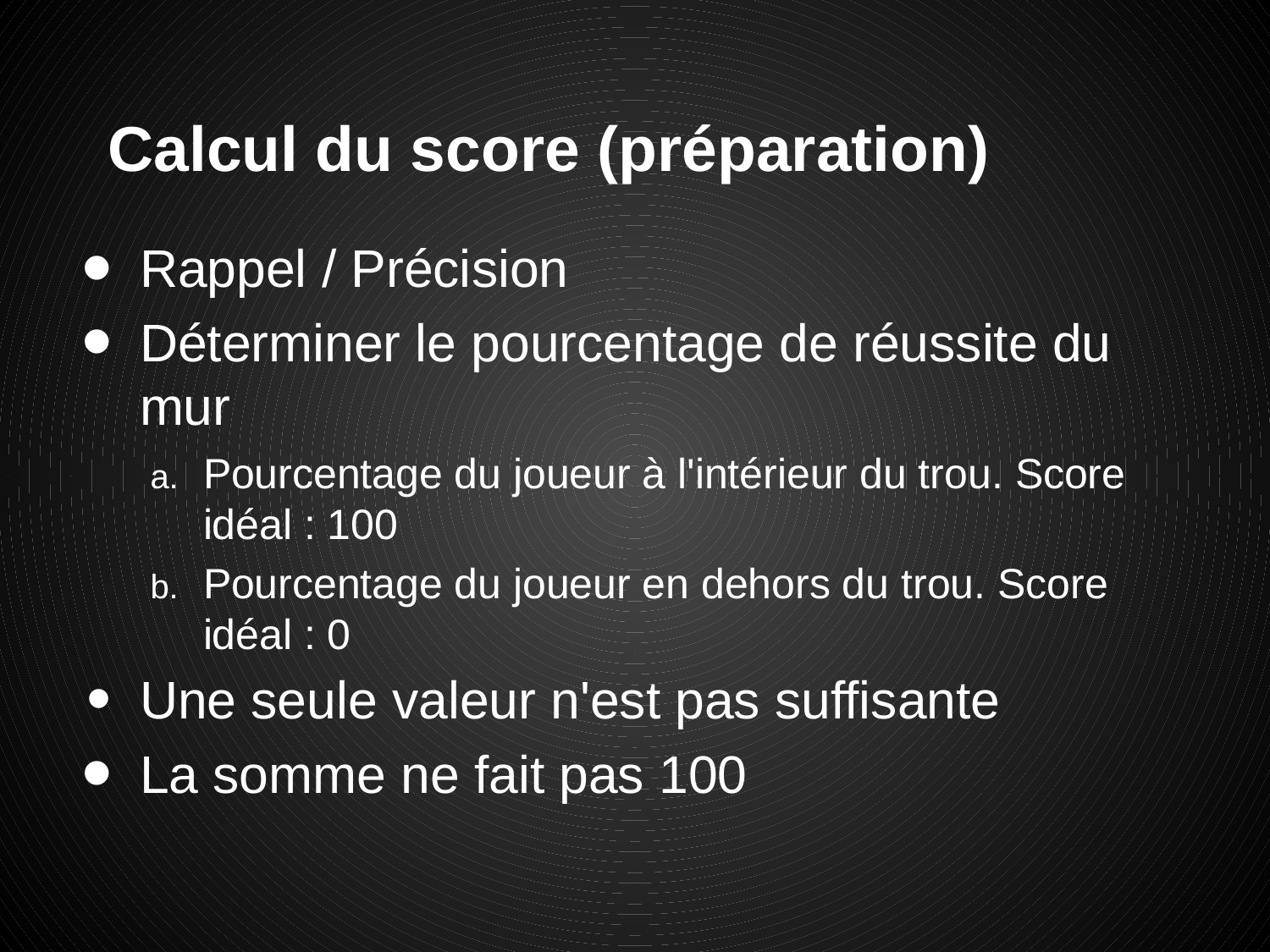

# Calcul du score (préparation)
Rappel / Précision
Déterminer le pourcentage de réussite du mur
Pourcentage du joueur à l'intérieur du trou. Score idéal : 100
Pourcentage du joueur en dehors du trou. Score idéal : 0
Une seule valeur n'est pas suffisante
La somme ne fait pas 100